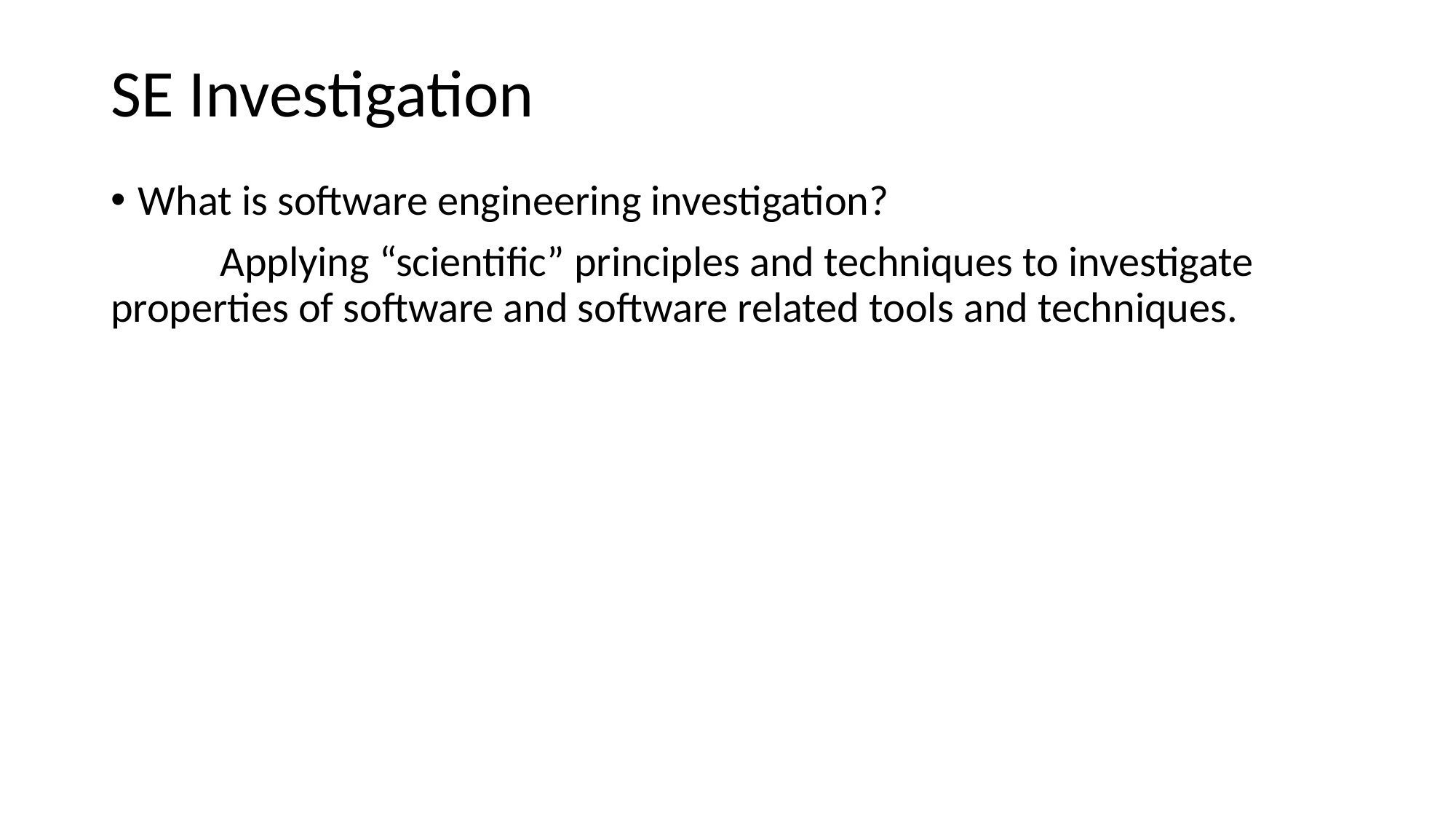

# SE Investigation
What is software engineering investigation?
	Applying “scientific” principles and techniques to investigate properties of software and software related tools and techniques.